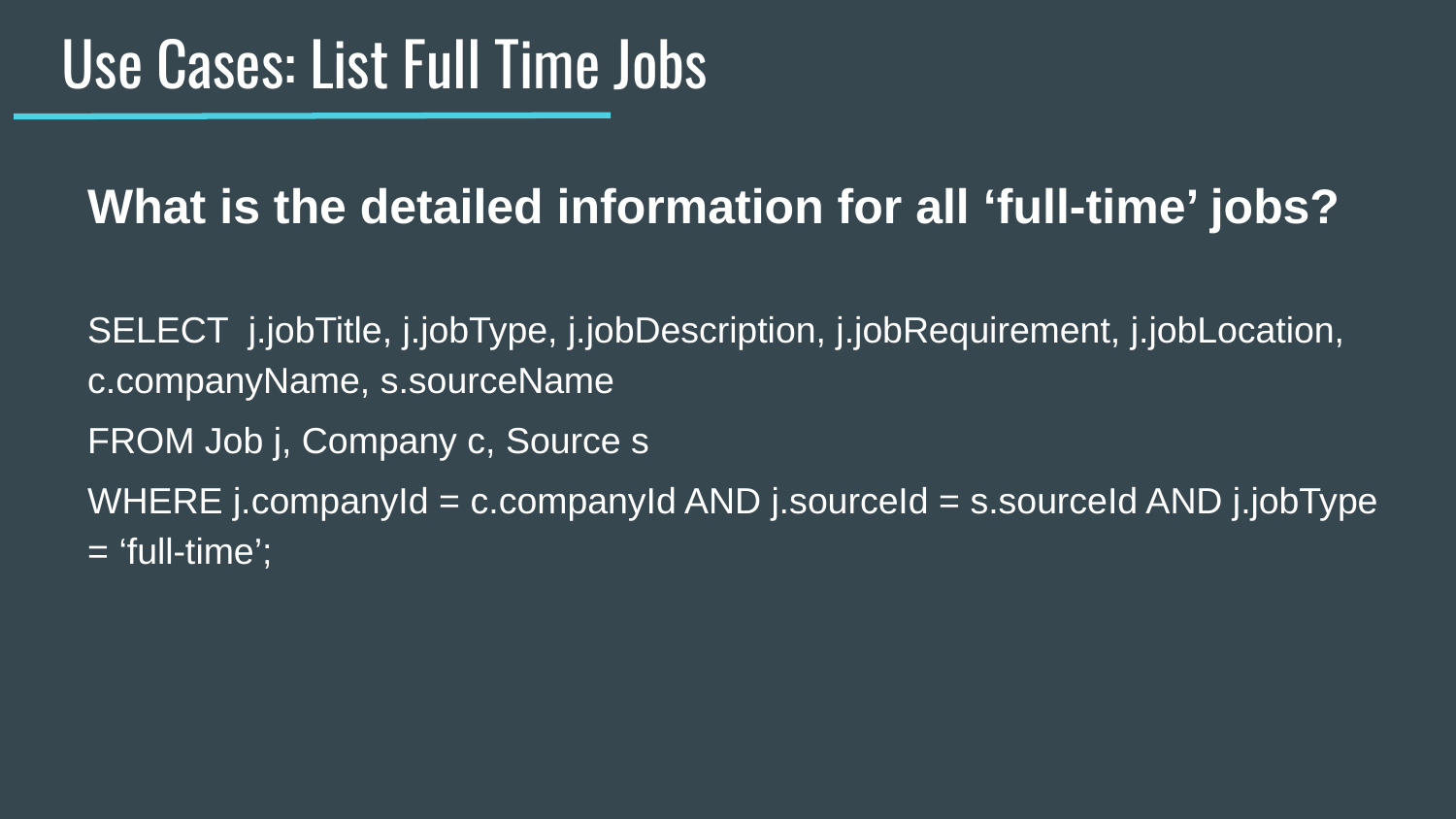

# Use Cases: List Full Time Jobs
What is the detailed information for all ‘full-time’ jobs?

SELECT  j.jobTitle, j.jobType, j.jobDescription, j.jobRequirement, j.jobLocation, c.companyName, s.sourceName
FROM Job j, Company c, Source s
WHERE j.companyId = c.companyId AND j.sourceId = s.sourceId AND j.jobType = ‘full-time’;